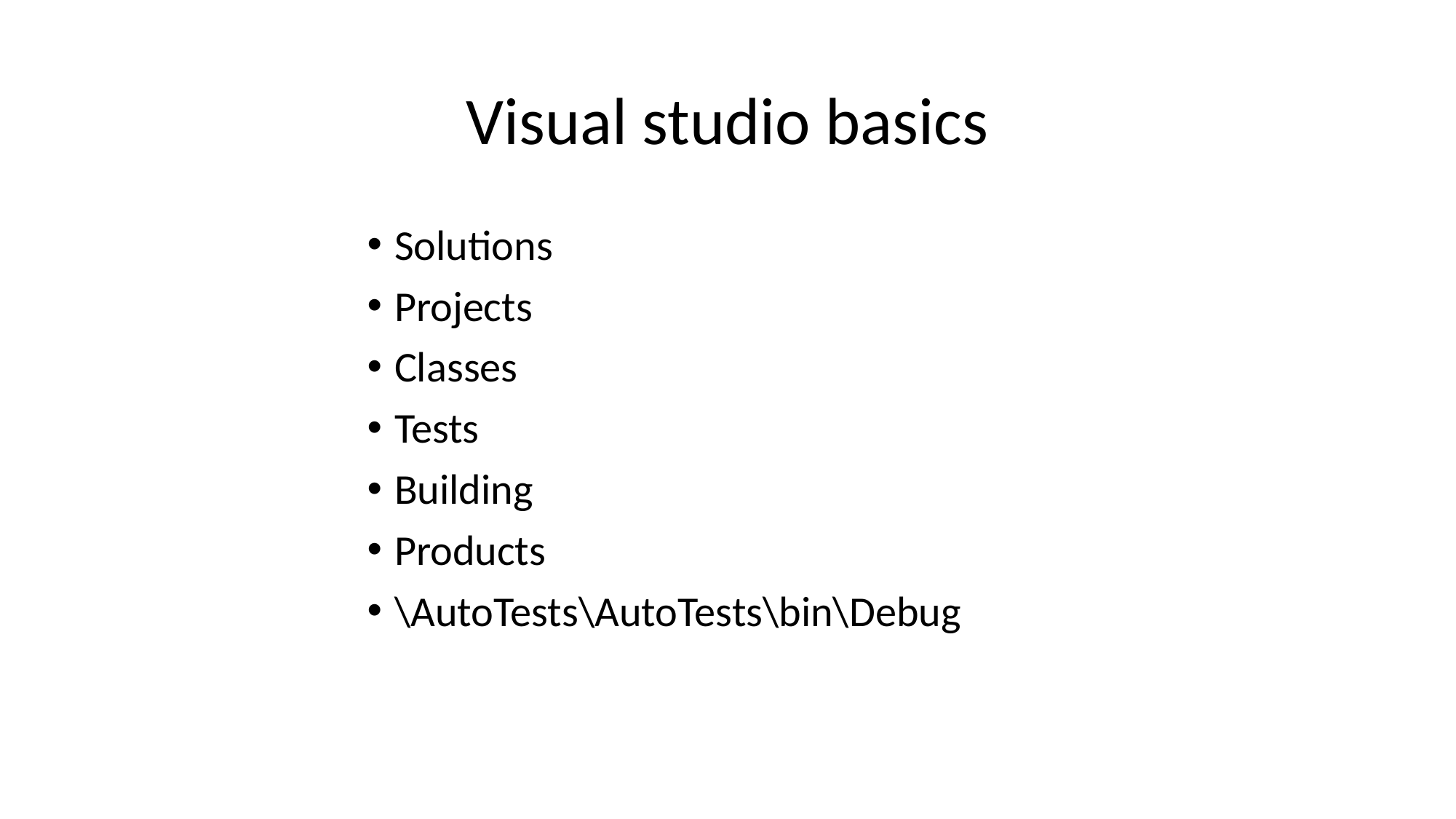

# Visual studio basics
Solutions
Projects
Classes
Tests
Building
Products
\AutoTests\AutoTests\bin\Debug